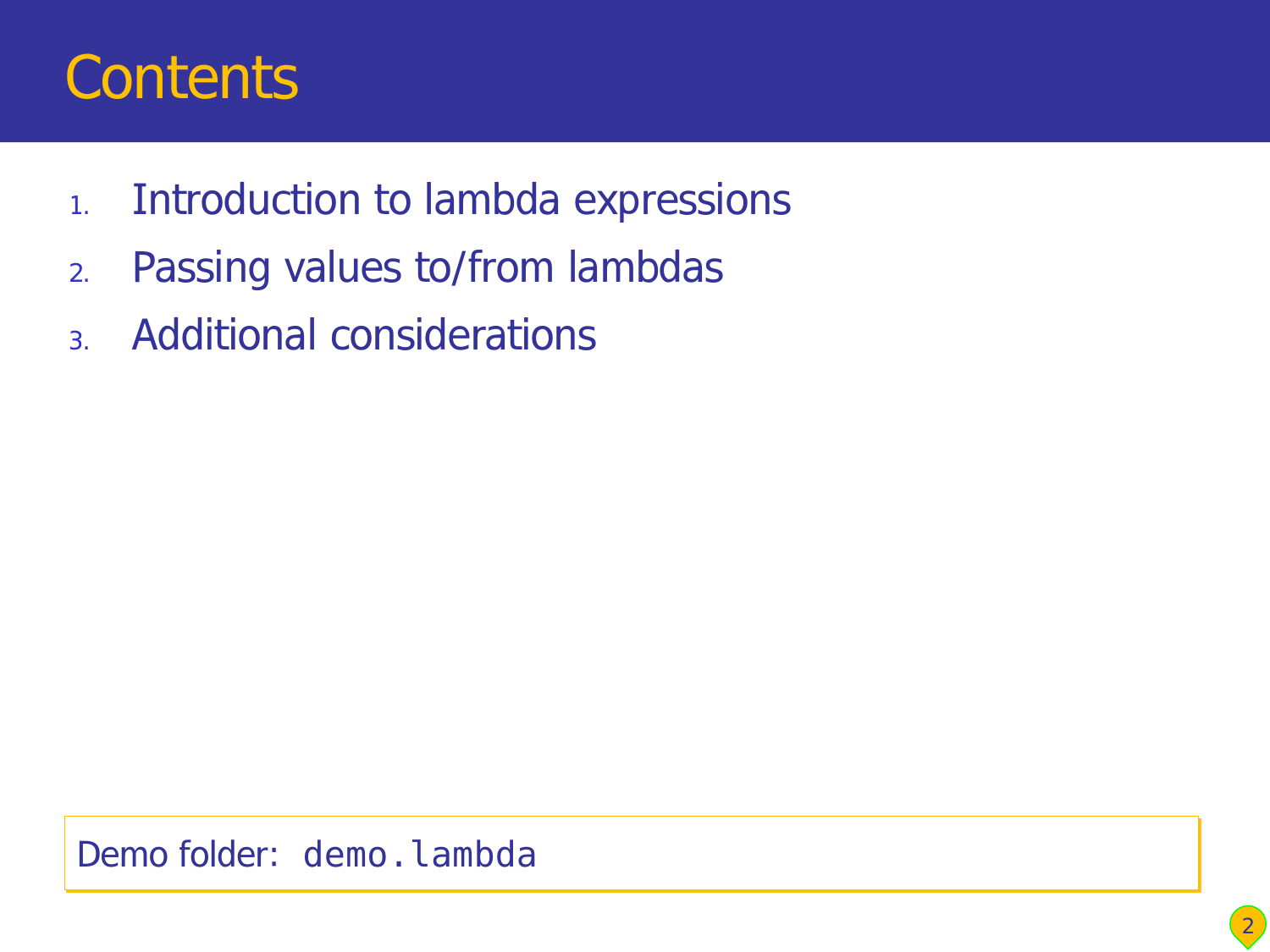

# Contents
Introduction to lambda expressions
Passing values to/from lambdas
Additional considerations
Demo folder:  demo.lambda
2